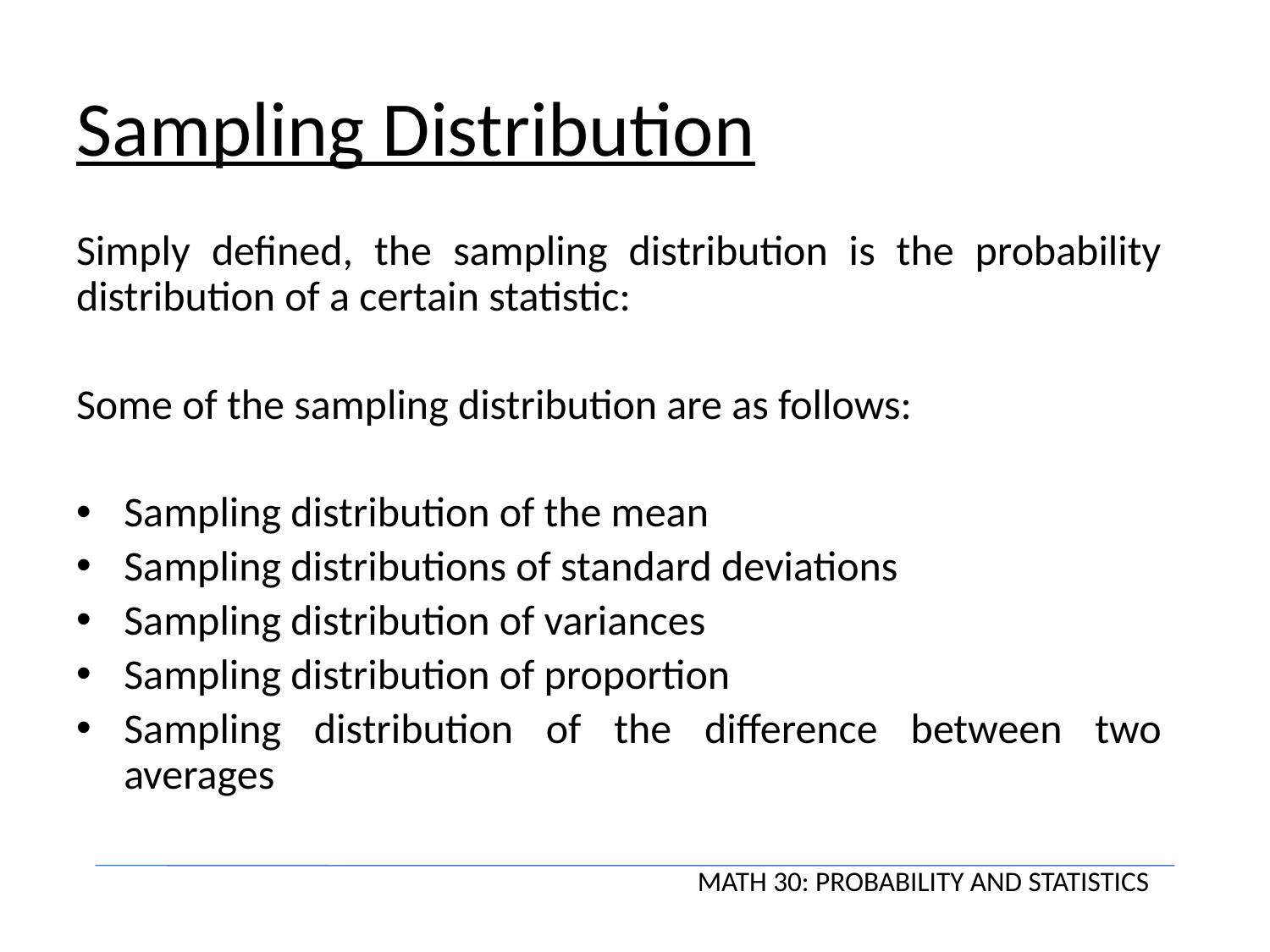

# Sampling Distribution
Simply defined, the sampling distribution is the probability distribution of a certain statistic:

Some of the sampling distribution are as follows:

Sampling distribution of the mean
Sampling distributions of standard deviations
Sampling distribution of variances
Sampling distribution of proportion
Sampling distribution of the difference between two averages

MATH 30: PROBABILITY AND STATISTICS